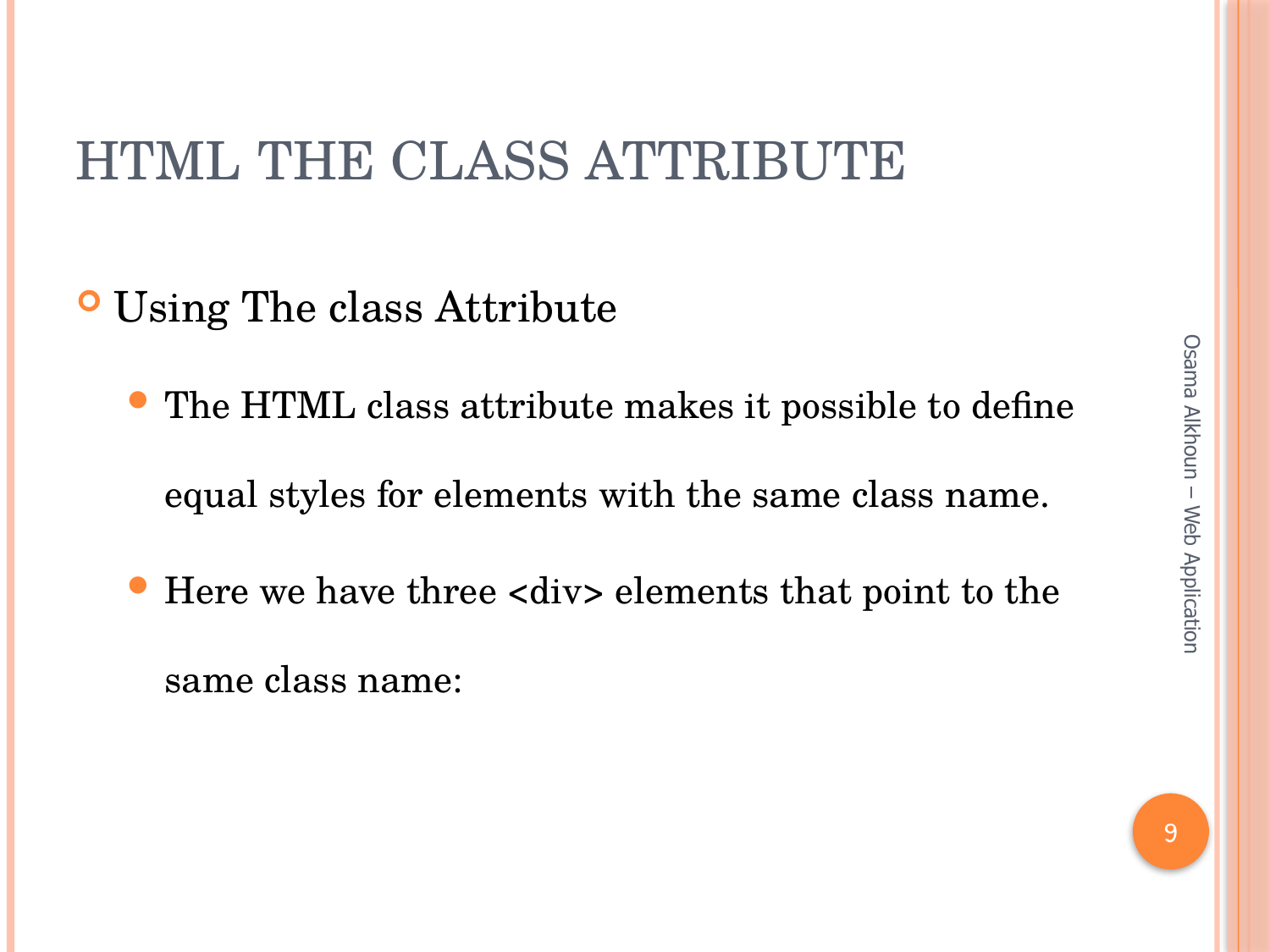

# HTML The class Attribute
Using The class Attribute
The HTML class attribute makes it possible to define equal styles for elements with the same class name.
Here we have three <div> elements that point to the same class name:

Osama Alkhoun – Web Application
9